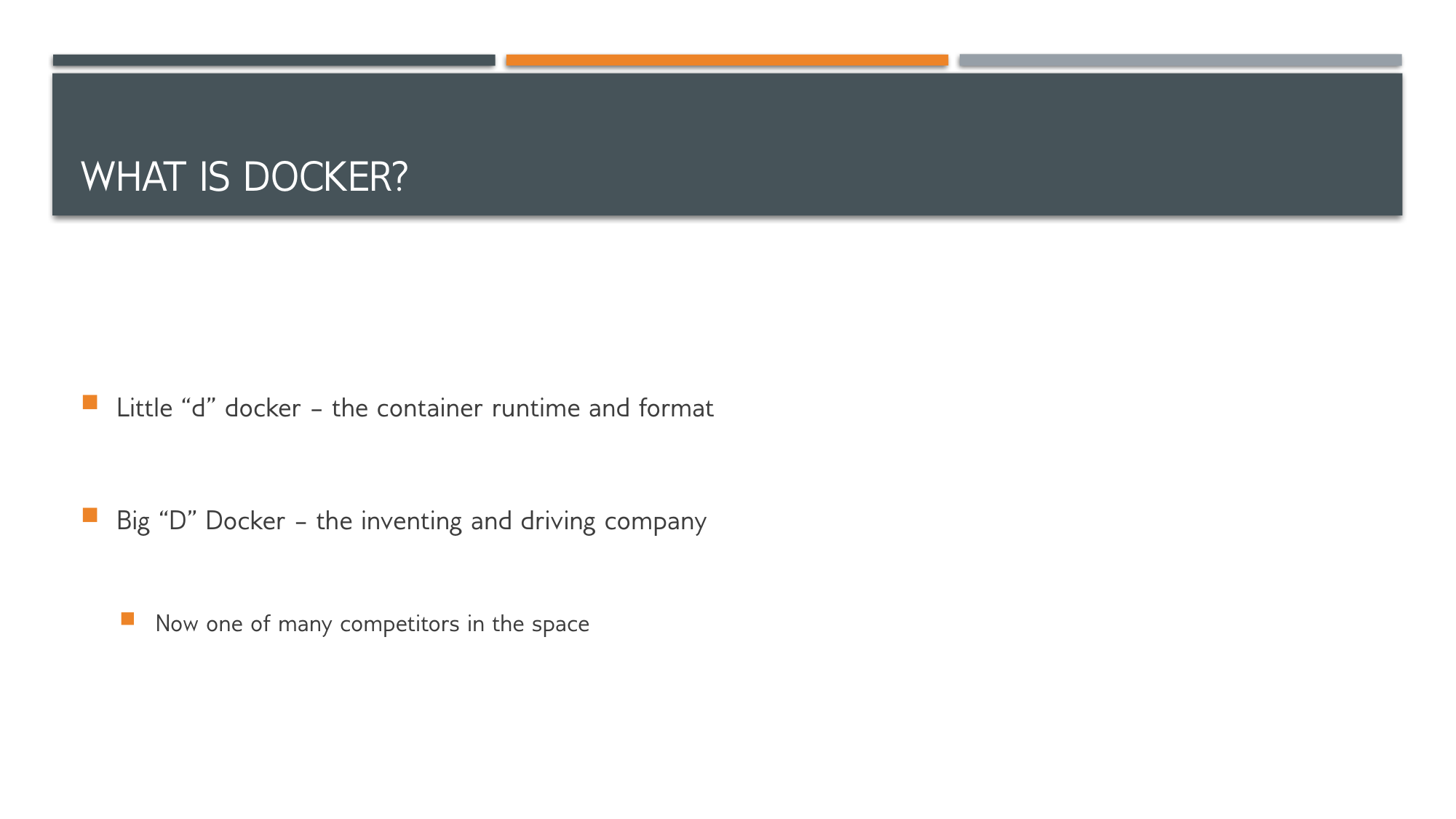

# What is Docker?
Little “d” docker – the container runtime and format
Big “D” Docker – the inventing and driving company
Now one of many competitors in the space